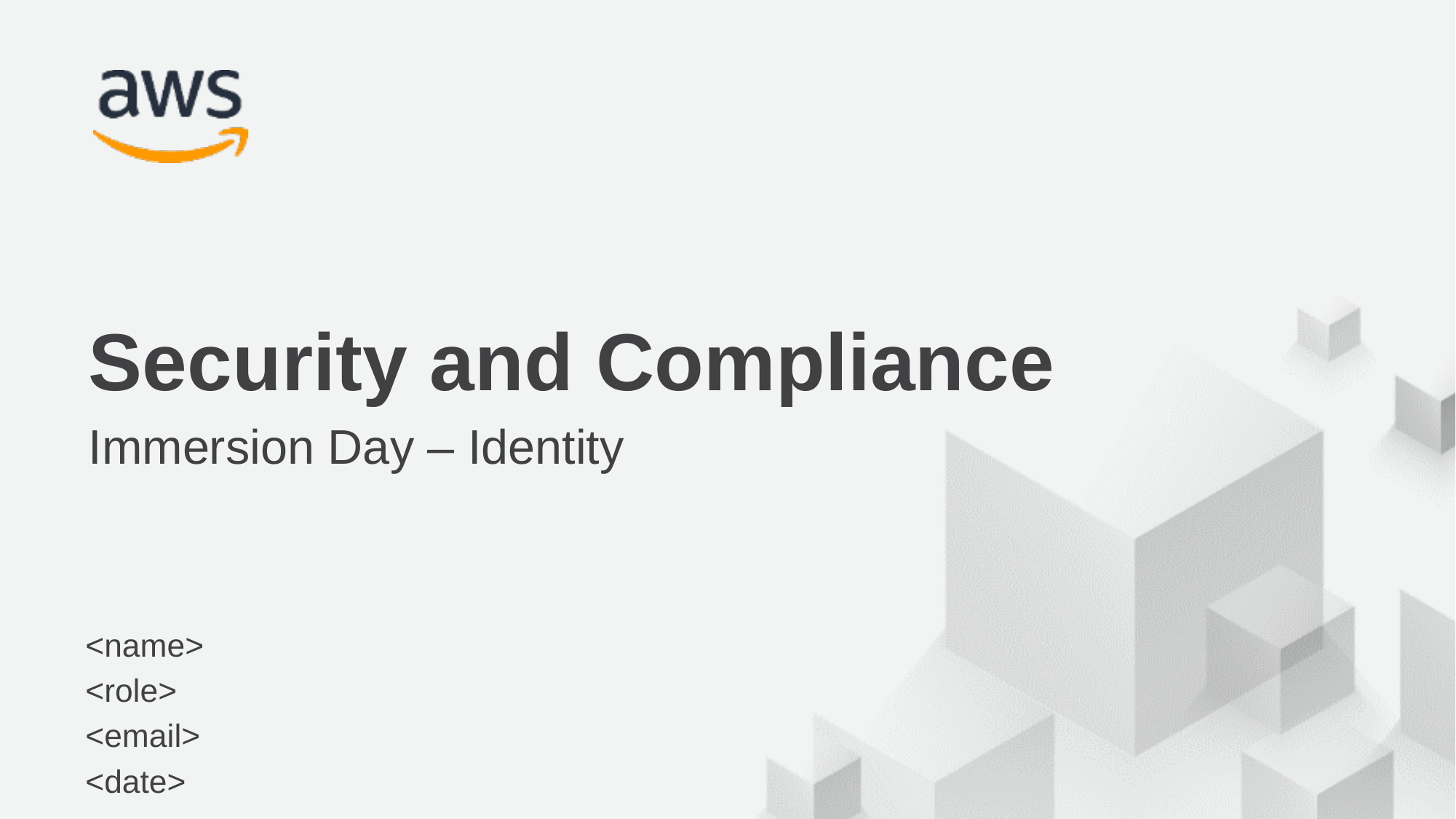

Security and Compliance
Immersion Day – Identity
<name>
<role>
<email>
<date>